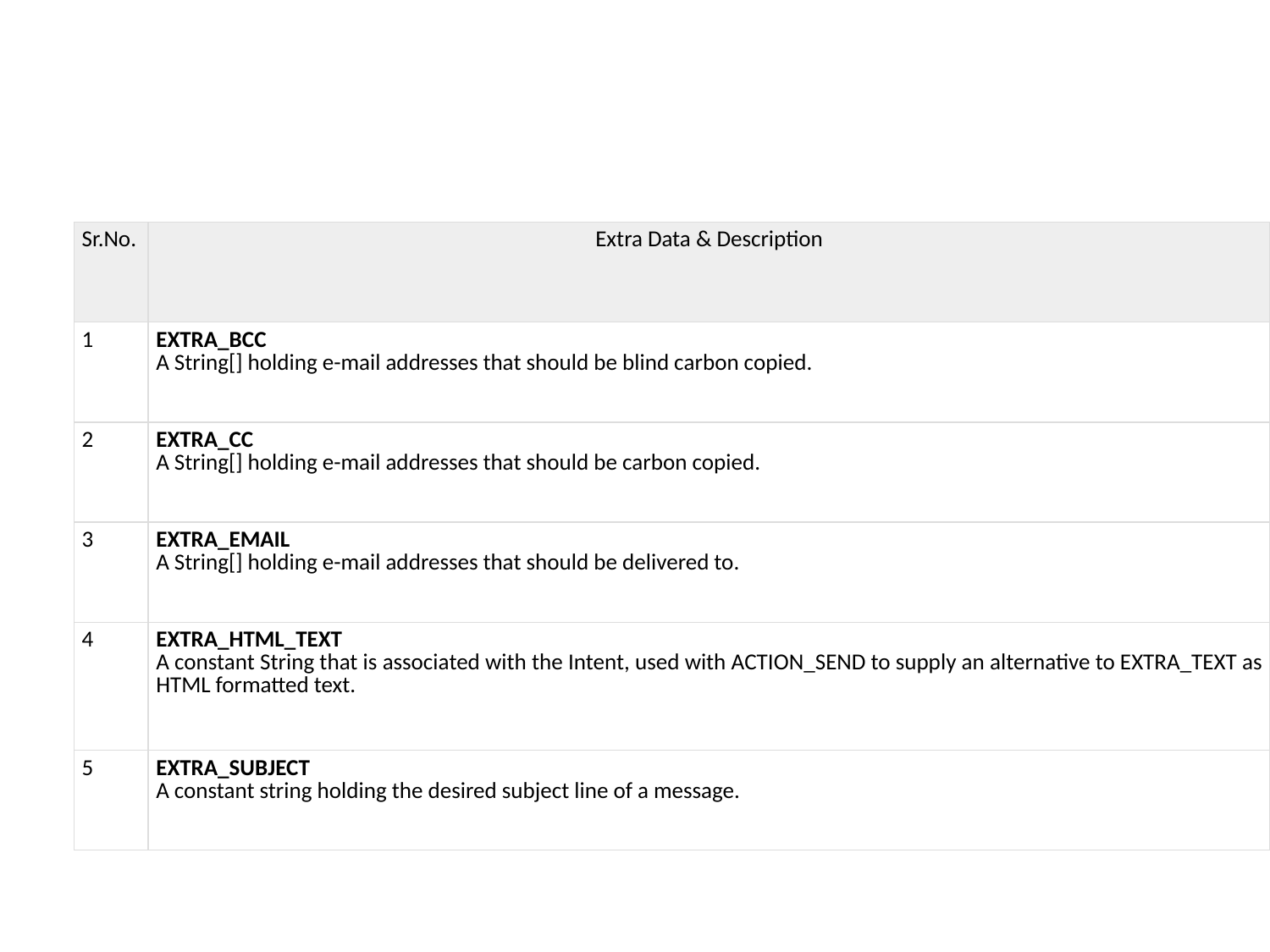

#
| Sr.No. | Extra Data & Description |
| --- | --- |
| 1 | EXTRA\_BCC A String[] holding e-mail addresses that should be blind carbon copied. |
| 2 | EXTRA\_CC A String[] holding e-mail addresses that should be carbon copied. |
| 3 | EXTRA\_EMAIL A String[] holding e-mail addresses that should be delivered to. |
| 4 | EXTRA\_HTML\_TEXT A constant String that is associated with the Intent, used with ACTION\_SEND to supply an alternative to EXTRA\_TEXT as HTML formatted text. |
| 5 | EXTRA\_SUBJECT A constant string holding the desired subject line of a message. |